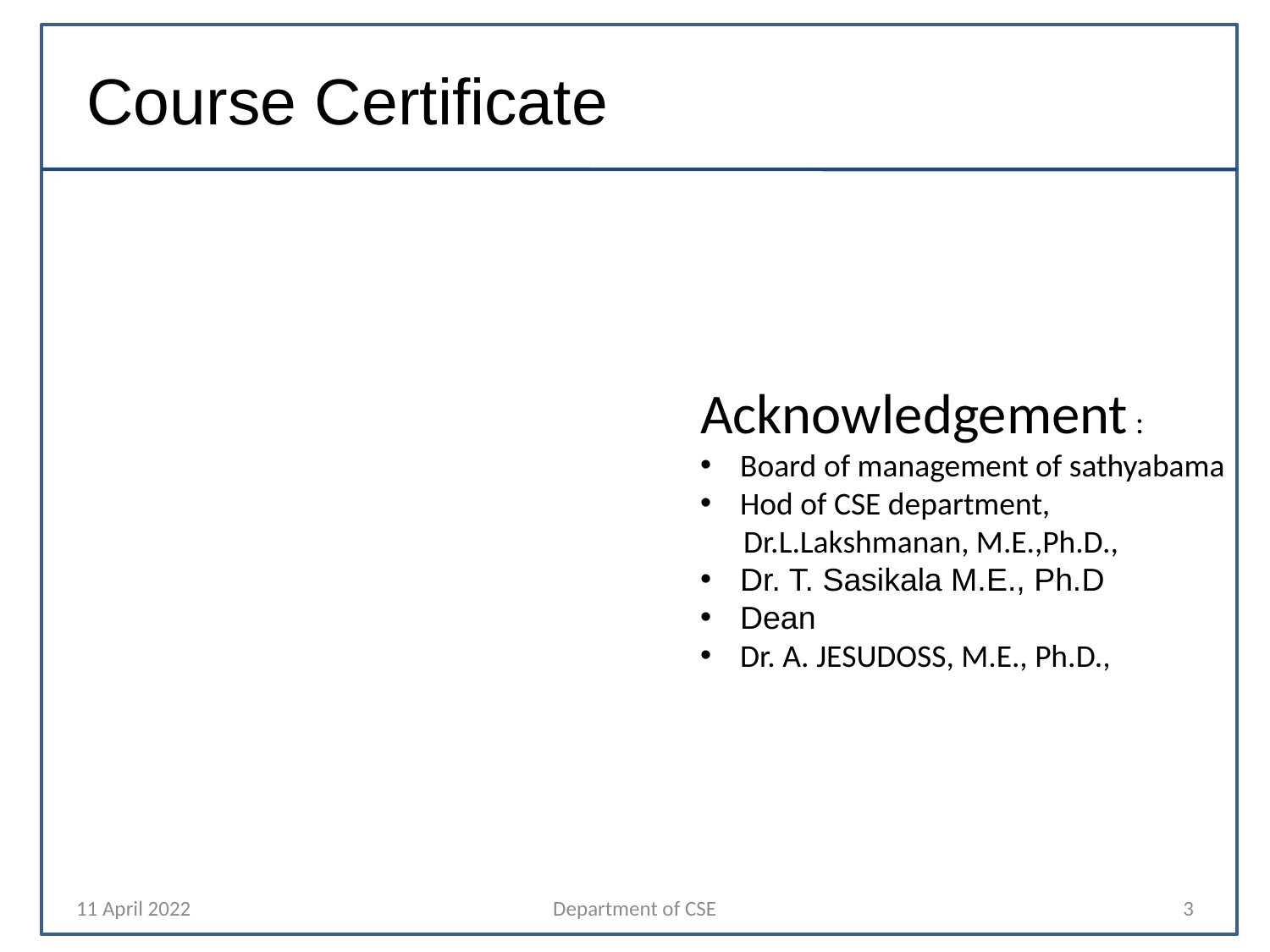

Course Certificate
Acknowledgement :
Board of management of sathyabama
Hod of CSE department,
      Dr.L.Lakshmanan, M.E.,Ph.D.,
Dr. T. Sasikala M.E., Ph.D
Dean
Dr. A. JESUDOSS, M.E., Ph.D.,
11 April 2022
Department of CSE
3